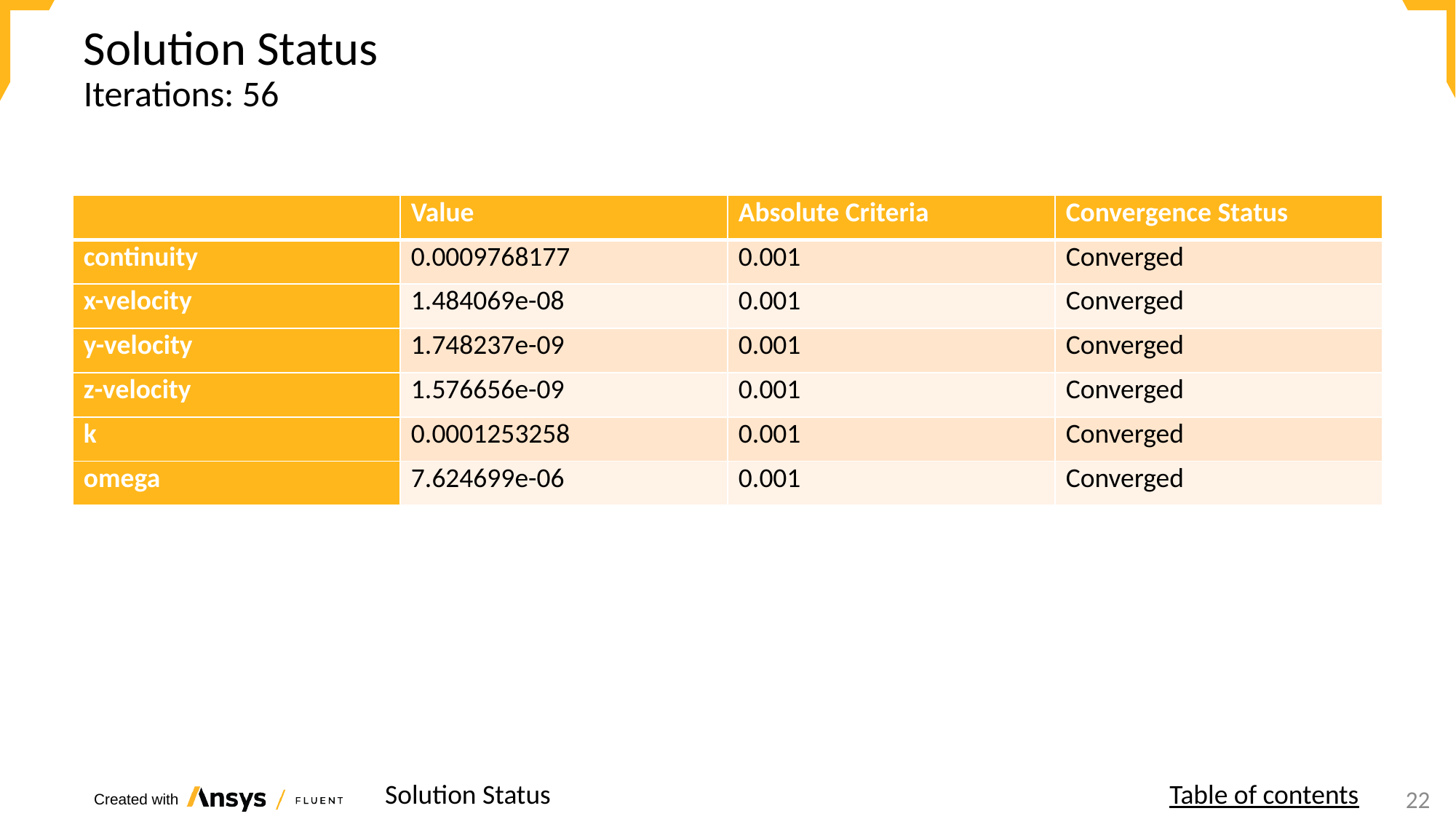

# Solution Status
Iterations: 56

|  | Value | Absolute Criteria | Convergence Status |
| --- | --- | --- | --- |
| continuity | 0.0009768177 | 0.001 | Converged |
| x-velocity | 1.484069e-08 | 0.001 | Converged |
| y-velocity | 1.748237e-09 | 0.001 | Converged |
| z-velocity | 1.576656e-09 | 0.001 | Converged |
| k | 0.0001253258 | 0.001 | Converged |
| omega | 7.624699e-06 | 0.001 | Converged |
Solution Status
Table of contents
22